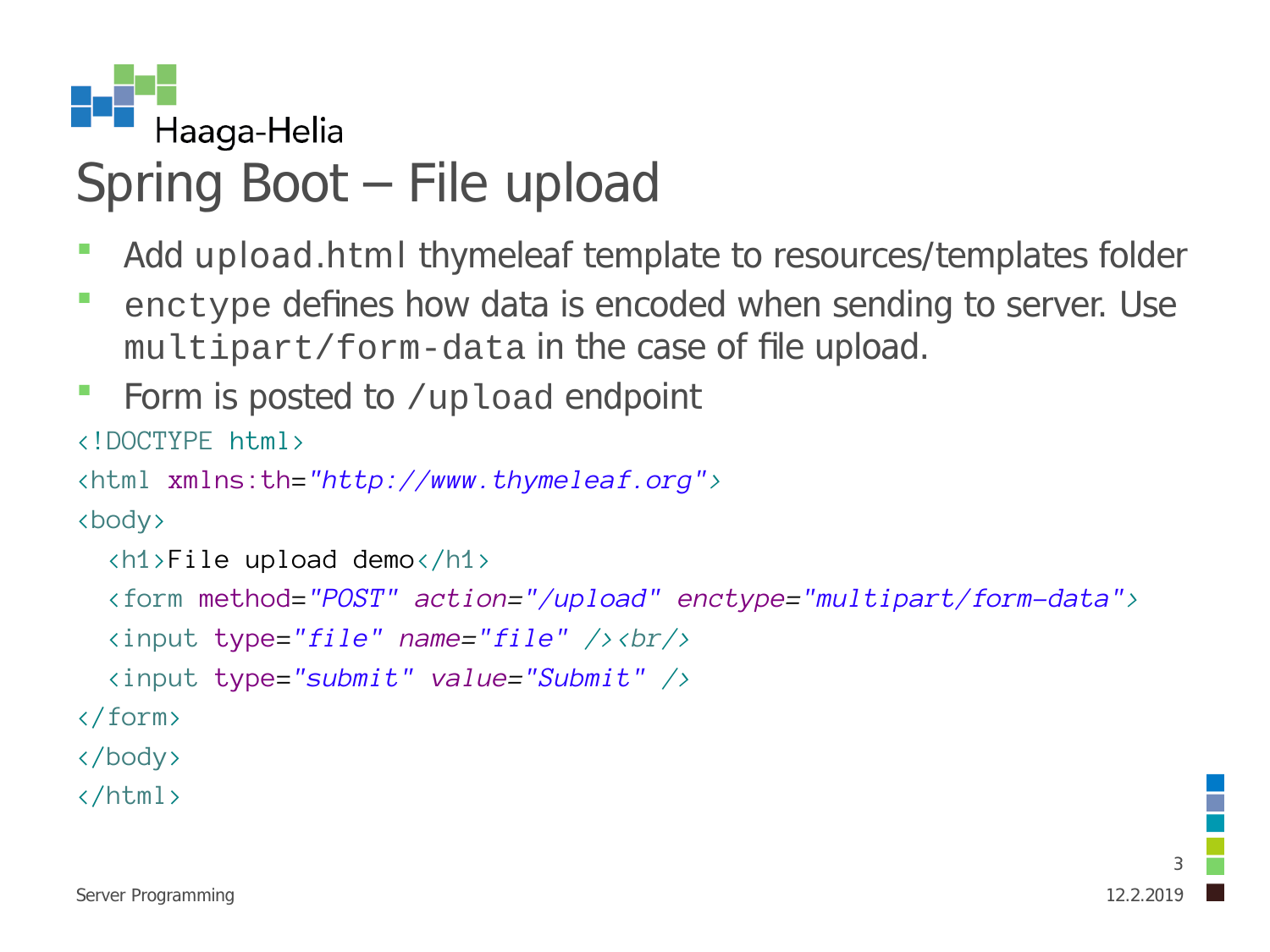

# Spring Boot – File upload
Add upload.html thymeleaf template to resources/templates folder
enctype defines how data is encoded when sending to server. Use multipart/form-data in the case of file upload.
Form is posted to /upload endpoint
<!DOCTYPE html>
<html xmlns:th="http://www.thymeleaf.org">
<body>
  <h1>File upload demo</h1>
  <form method="POST" action="/upload" enctype="multipart/form-data">
  <input type="file" name="file" /><br/>
  <input type="submit" value="Submit" />
</form>
</body>
</html>
3
Server Programming
12.2.2019